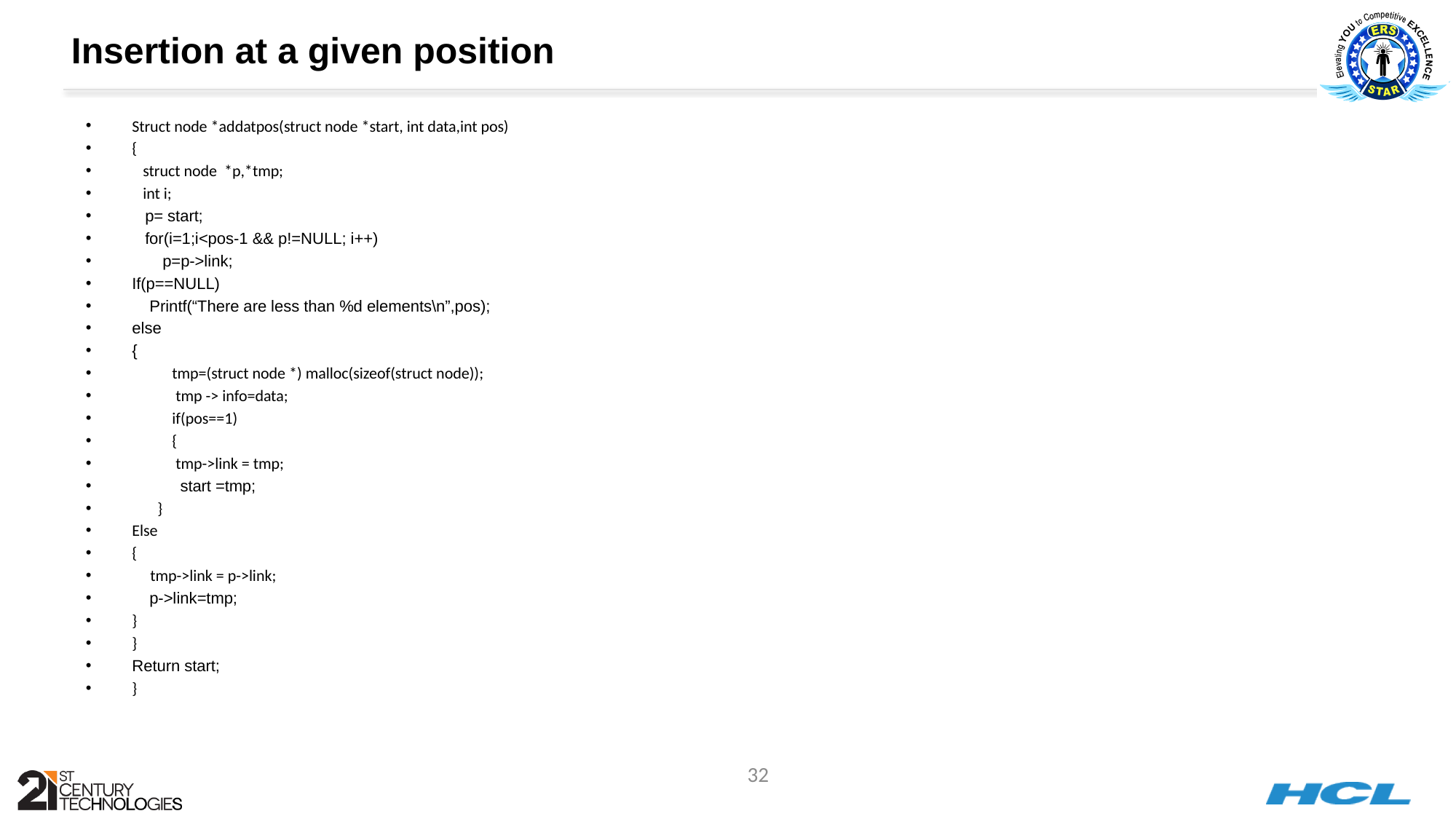

# Insertion at a given position
Struct node *addatpos(struct node *start, int data,int pos)
{
   struct node  *p,*tmp;
   int i;
   p= start;
   for(i=1;i<pos-1 && p!=NULL; i++)
       p=p->link;
If(p==NULL)
    Printf(“There are less than %d elements\n”,pos);
else
{
           tmp=(struct node *) malloc(sizeof(struct node));
            tmp -> info=data;
           if(pos==1)
           {
            tmp->link = tmp;
           start =tmp;
       }
Else
{
     tmp->link = p->link;
    p->link=tmp;
}
}
Return start;
}
32